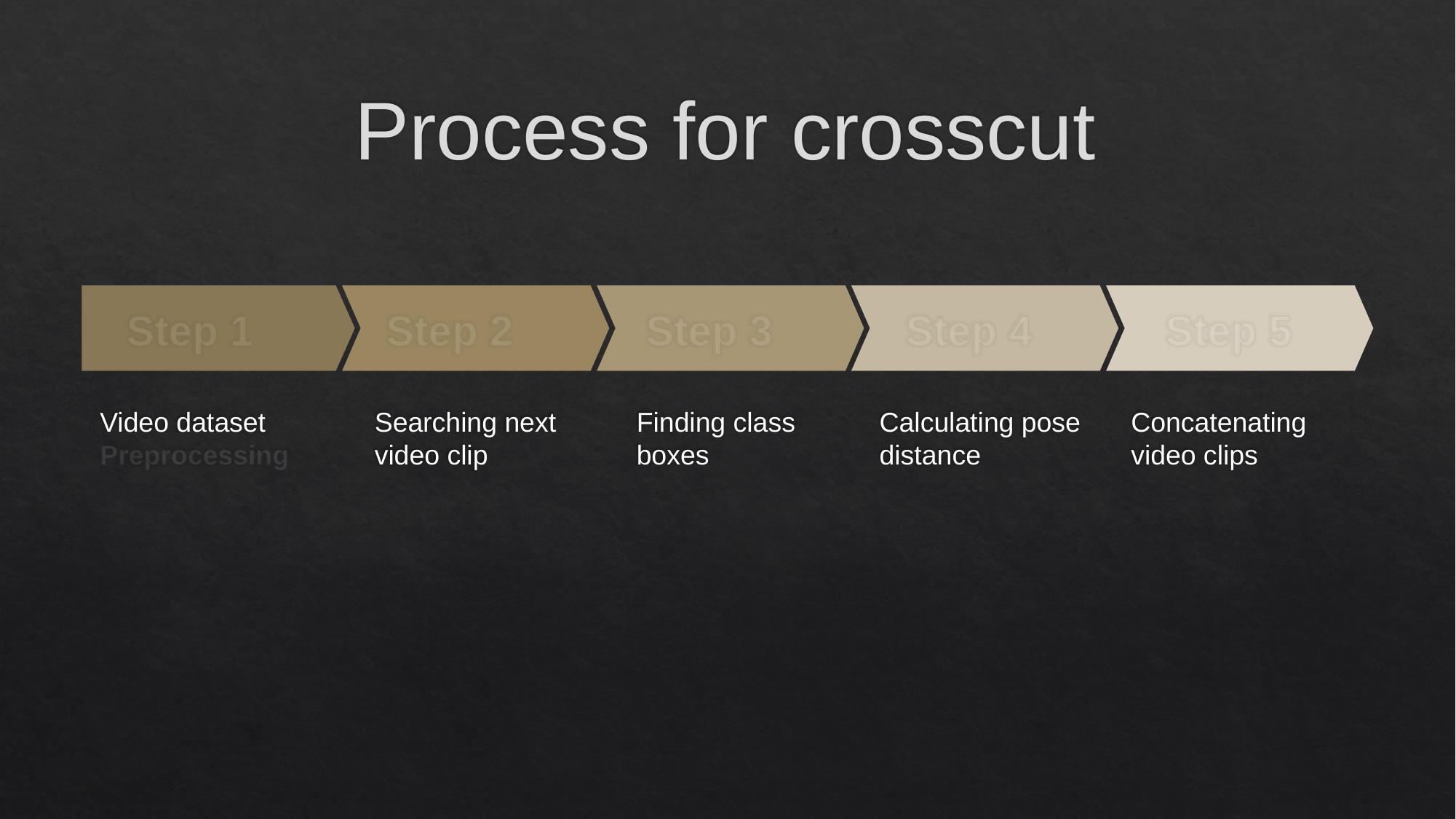

Process for crosscut
Step 1
Step 5
Step 2
Step 3
Step 4

Searching next video clip
Finding class boxes
Calculating pose distance
Concatenating video clips
Video dataset Preprocessing